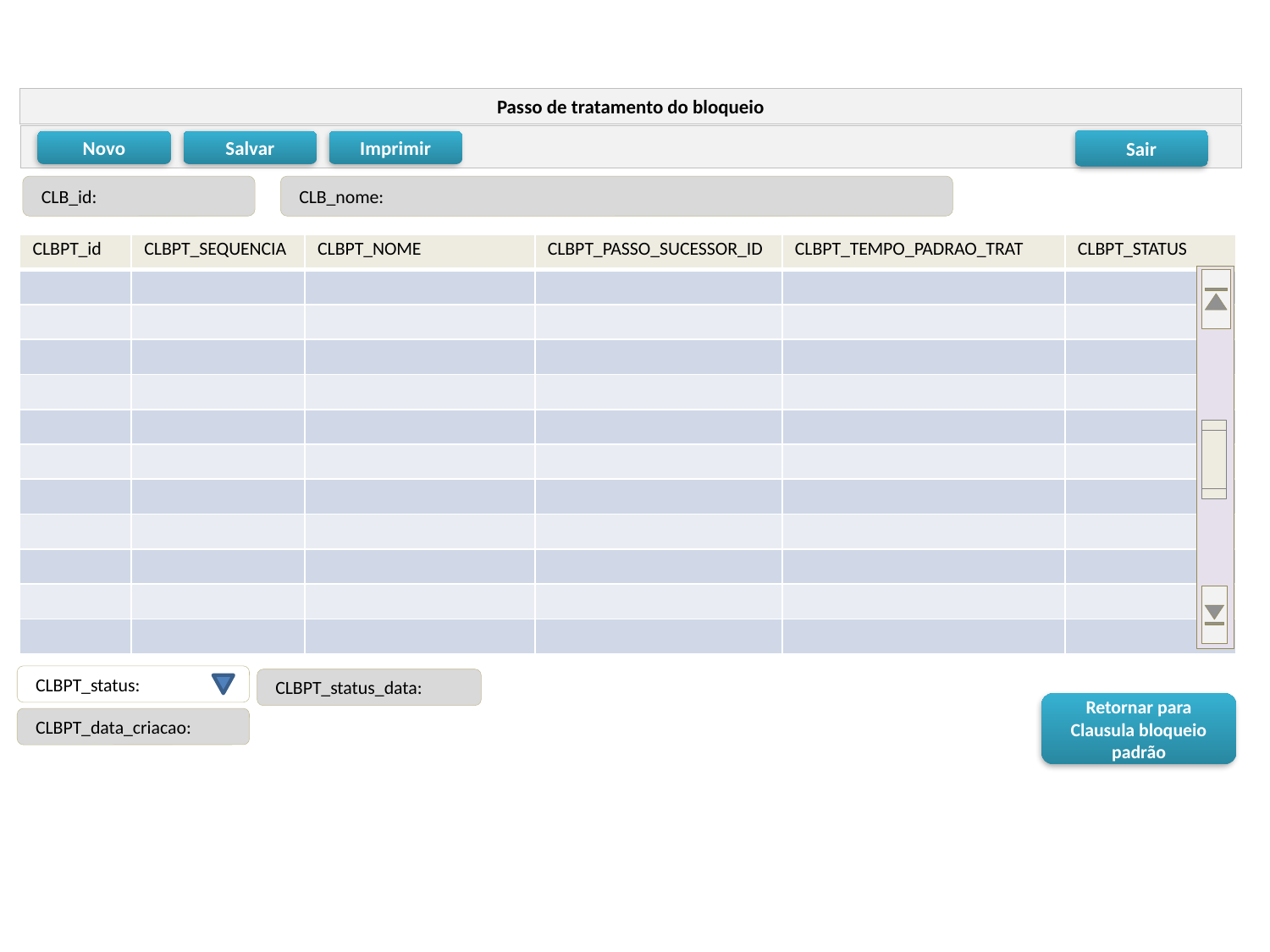

Passo de tratamento do bloqueio

Sair
Novo
Salvar
Imprimir
 CLB_id:
 CLB_nome:
| CLBPT\_id | CLBPT\_SEQUENCIA | CLBPT\_NOME | CLBPT\_PASSO\_SUCESSOR\_ID | CLBPT\_TEMPO\_PADRAO\_TRAT | CLBPT\_STATUS |
| --- | --- | --- | --- | --- | --- |
|  |  |  |  |  |  |
|  |  |  |  |  |  |
|  |  |  |  |  |  |
|  |  |  |  |  |  |
|  |  |  |  |  |  |
|  |  |  |  |  |  |
|  |  |  |  |  |  |
|  |  |  |  |  |  |
|  |  |  |  |  |  |
|  |  |  |  |  |  |
|  |  |  |  |  |  |

 CLBPT_status:
 CLBPT_status_data:

Retornar para
Clausula bloqueio padrão
 CLBPT_data_criacao: